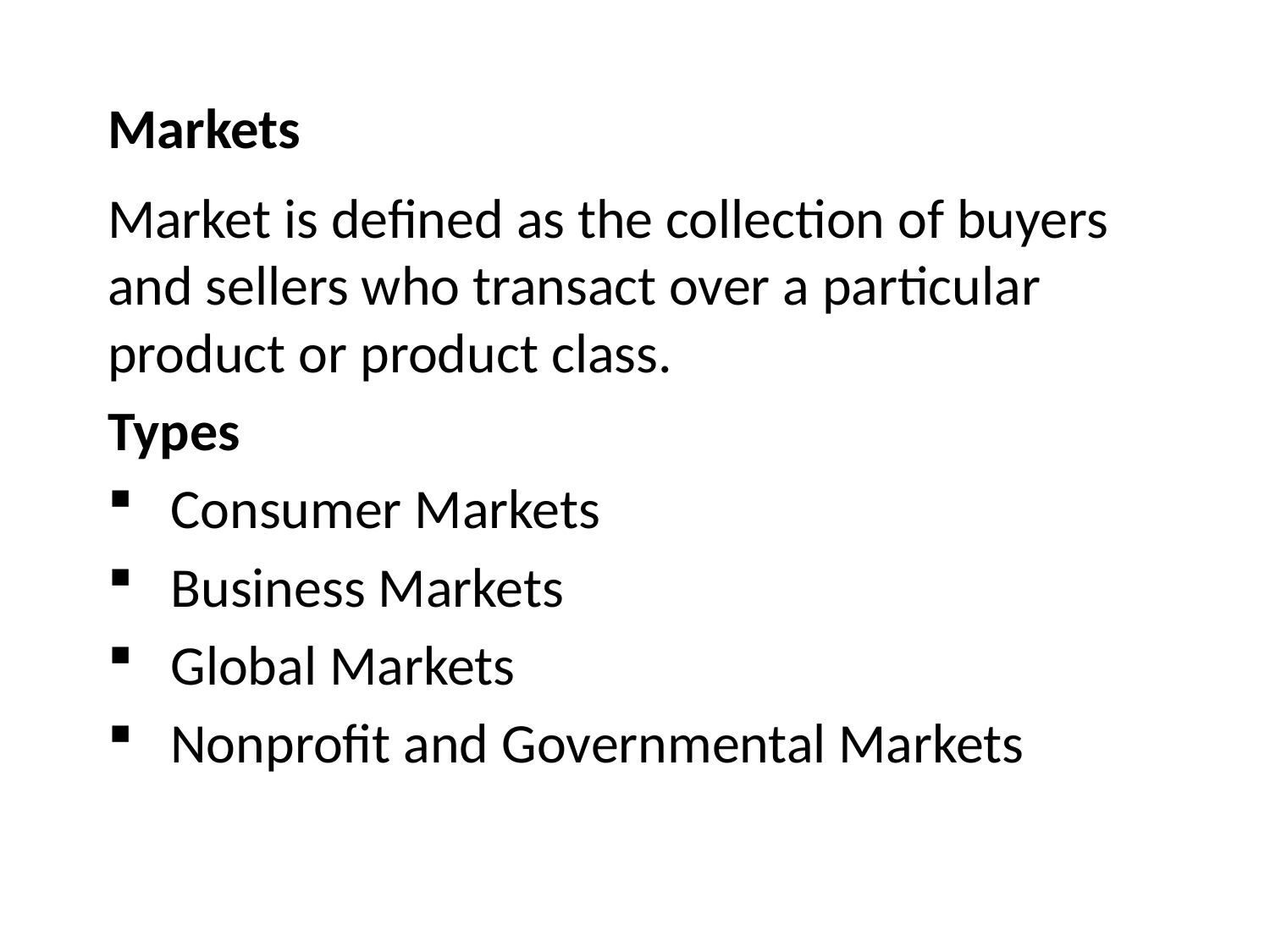

# Markets
Market is defined as the collection of buyers and sellers who transact over a particular product or product class.
Types
Consumer Markets
Business Markets
Global Markets
Nonprofit and Governmental Markets